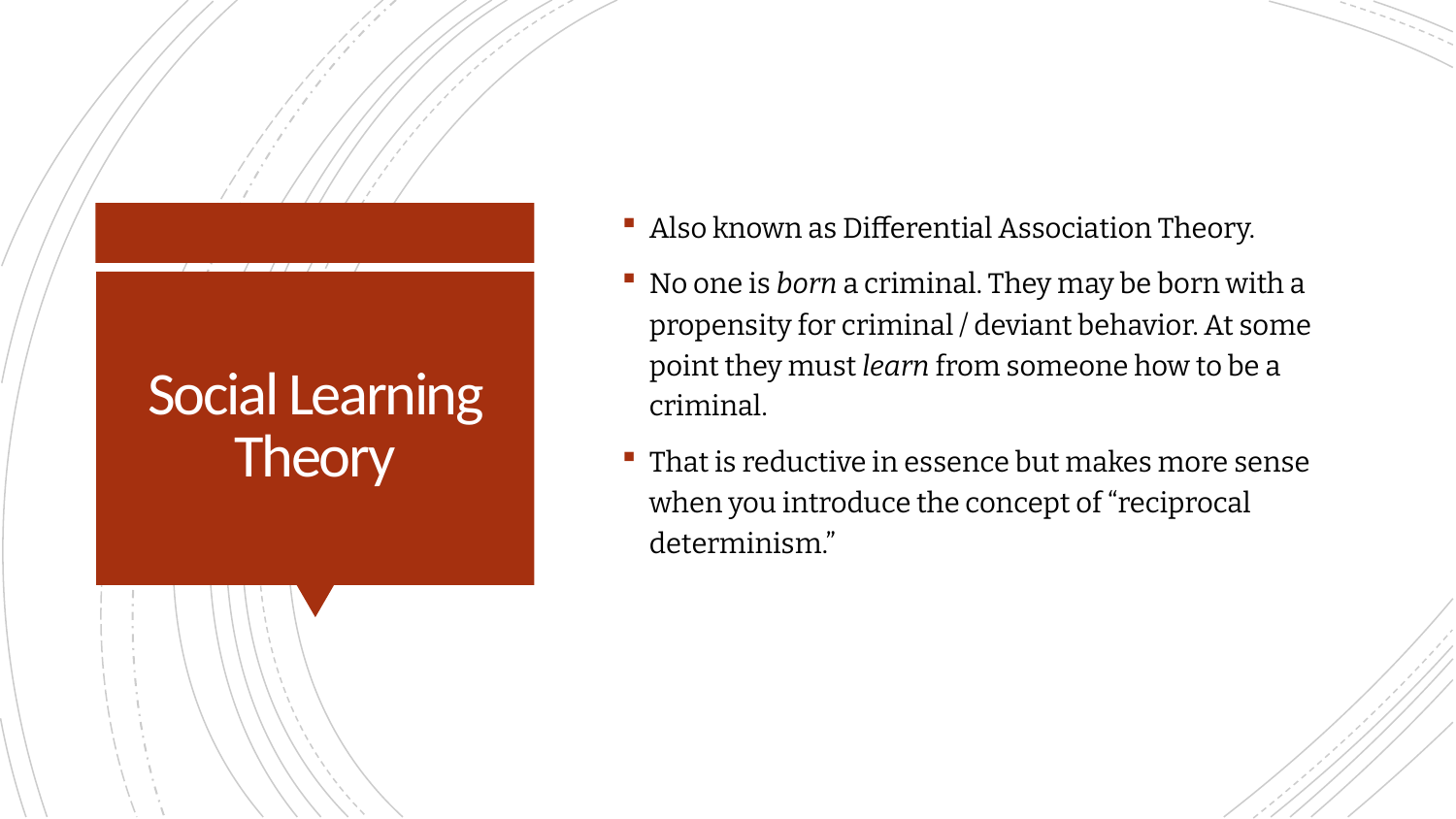

Also known as Differential Association Theory.
No one is born a criminal. They may be born with a propensity for criminal / deviant behavior. At some point they must learn from someone how to be a criminal.
That is reductive in essence but makes more sense when you introduce the concept of “reciprocal determinism.”

# Social Learning Theory